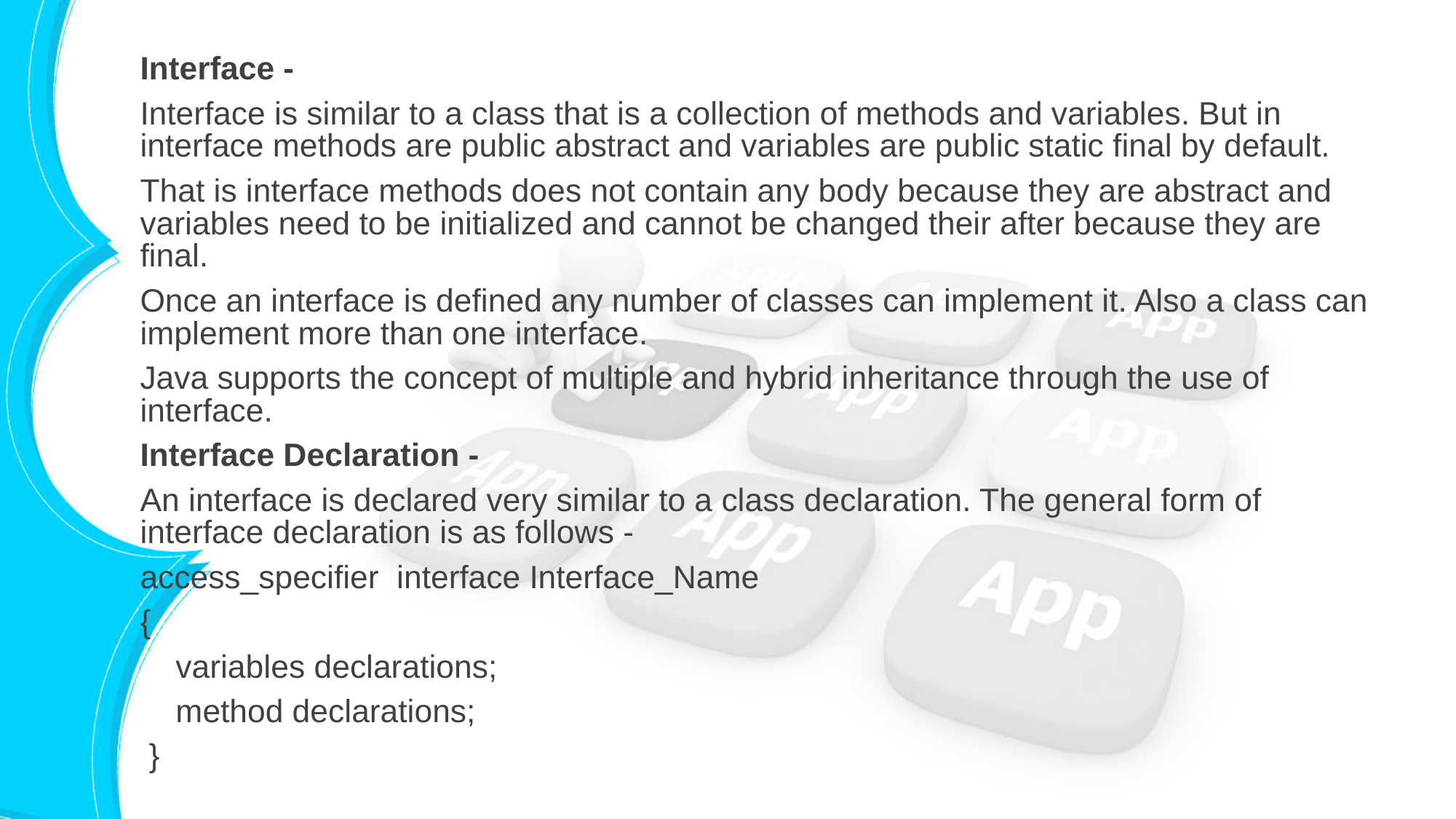

Interface -
Interface is similar to a class that is a collection of methods and variables. But in interface methods are public abstract and variables are public static final by default.
That is interface methods does not contain any body because they are abstract and variables need to be initialized and cannot be changed their after because they are final.
Once an interface is defined any number of classes can implement it. Also a class can implement more than one interface.
Java supports the concept of multiple and hybrid inheritance through the use of interface.
Interface Declaration -
An interface is declared very similar to a class declaration. The general form of interface declaration is as follows -
access_specifier  interface Interface_Name
{
    variables declarations;
    method declarations;
 }